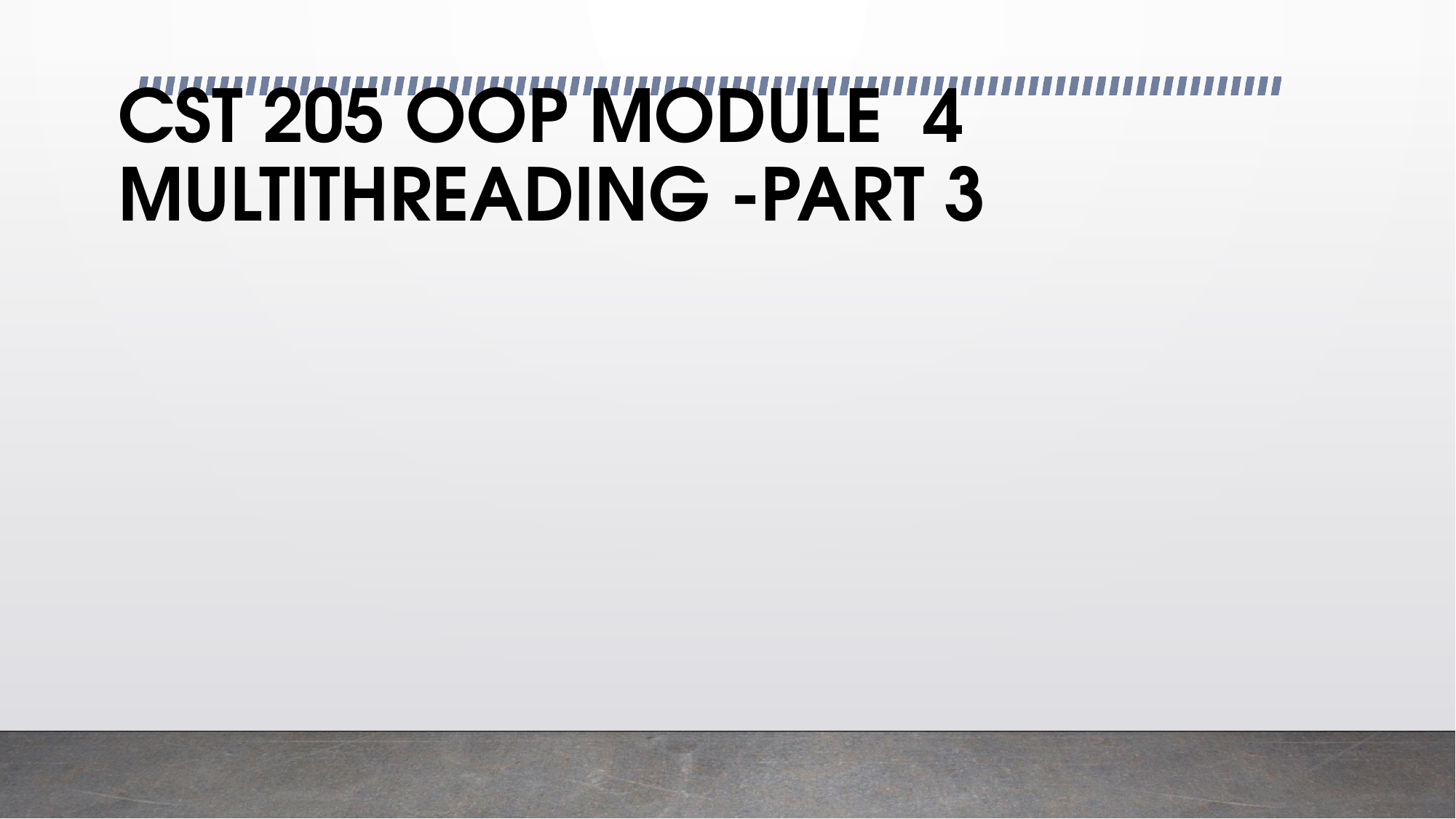

# CST 205 OOP MODULE  4 MULTITHREADING -PART 3